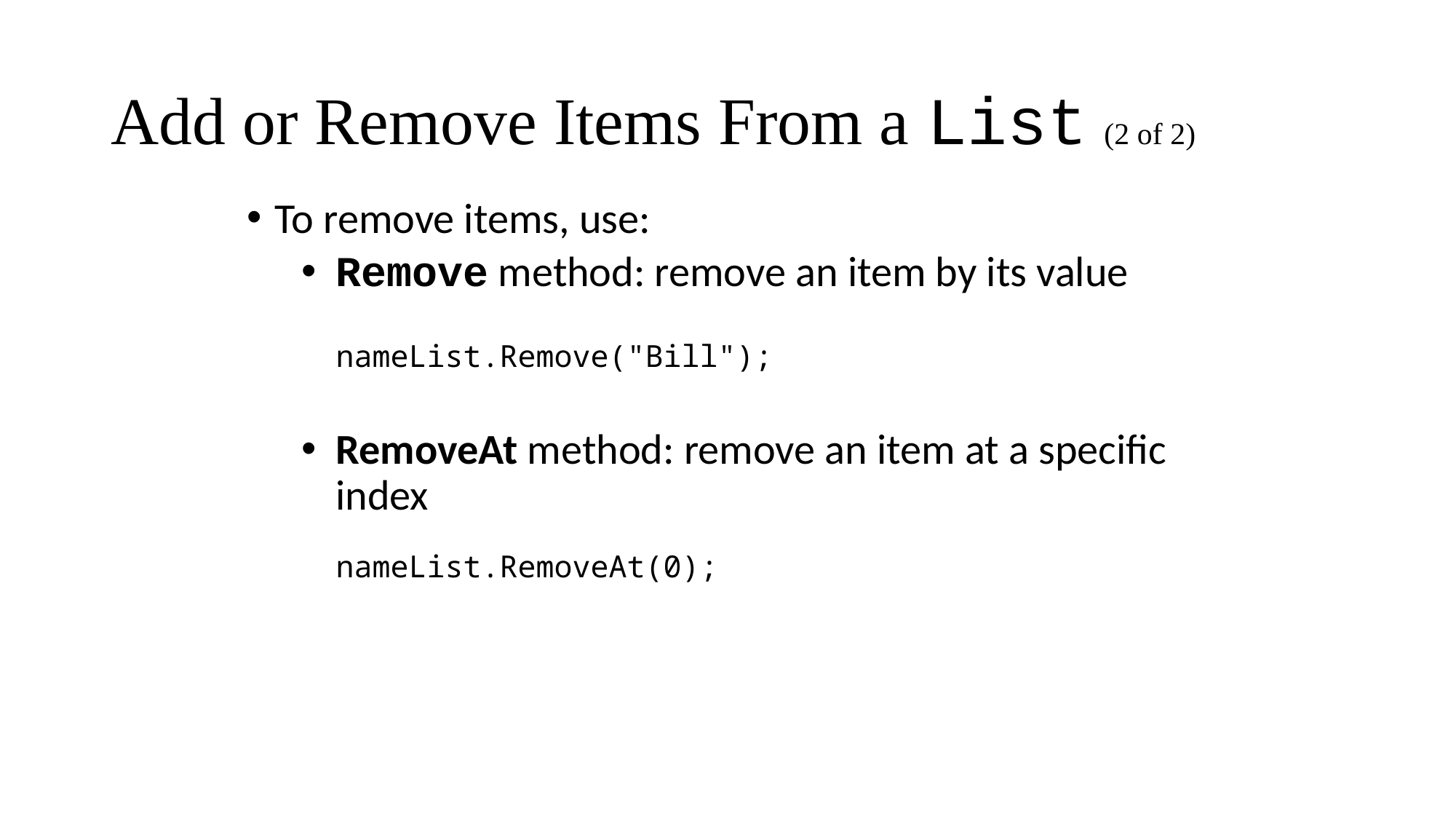

# Add or Remove Items From a List (2 of 2)
To remove items, use:
Remove method: remove an item by its value
nameList.Remove("Bill");
RemoveAt method: remove an item at a specific index
nameList.RemoveAt(0);